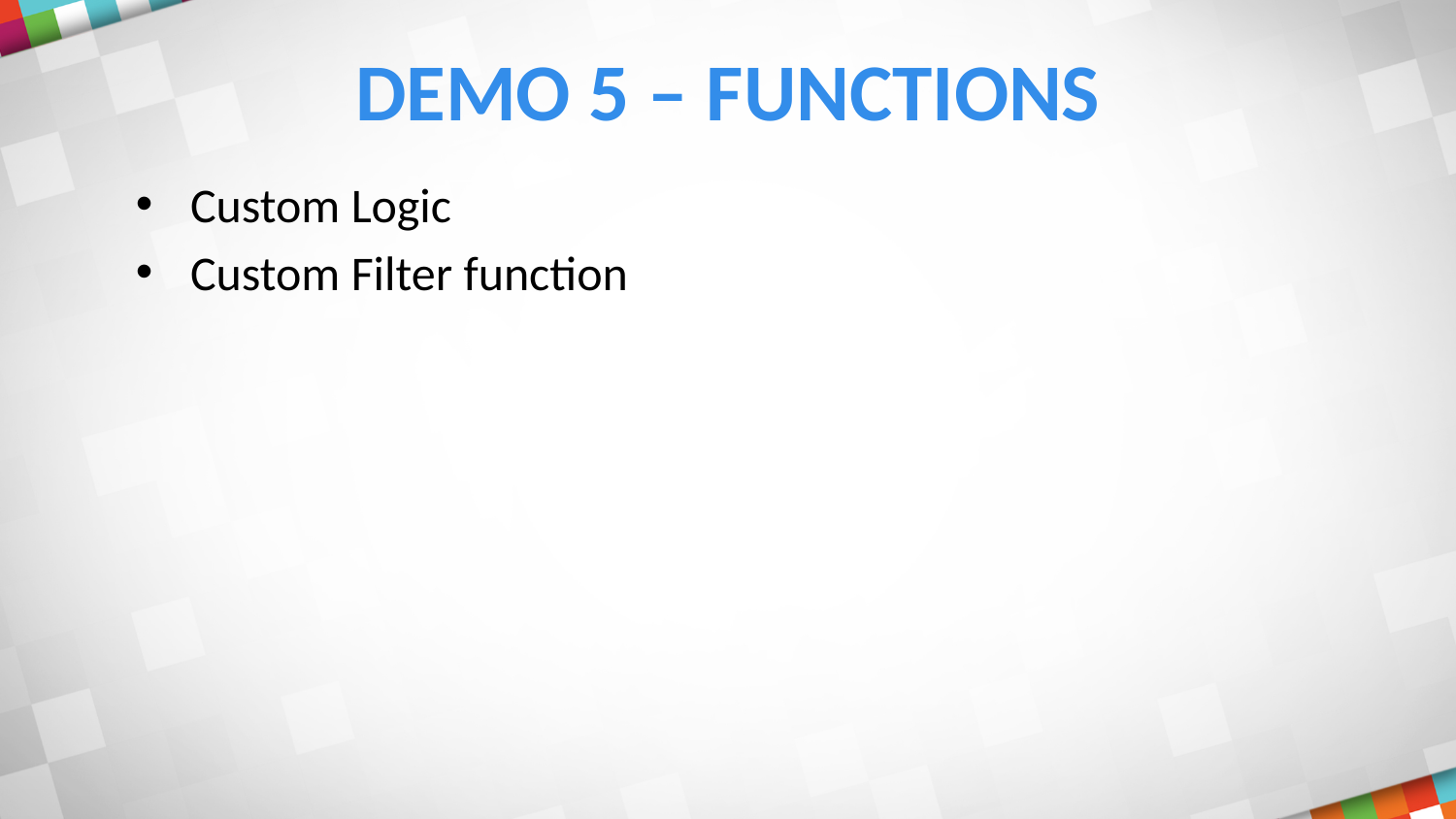

# Demo 5 – Functions
Custom Logic
Custom Filter function